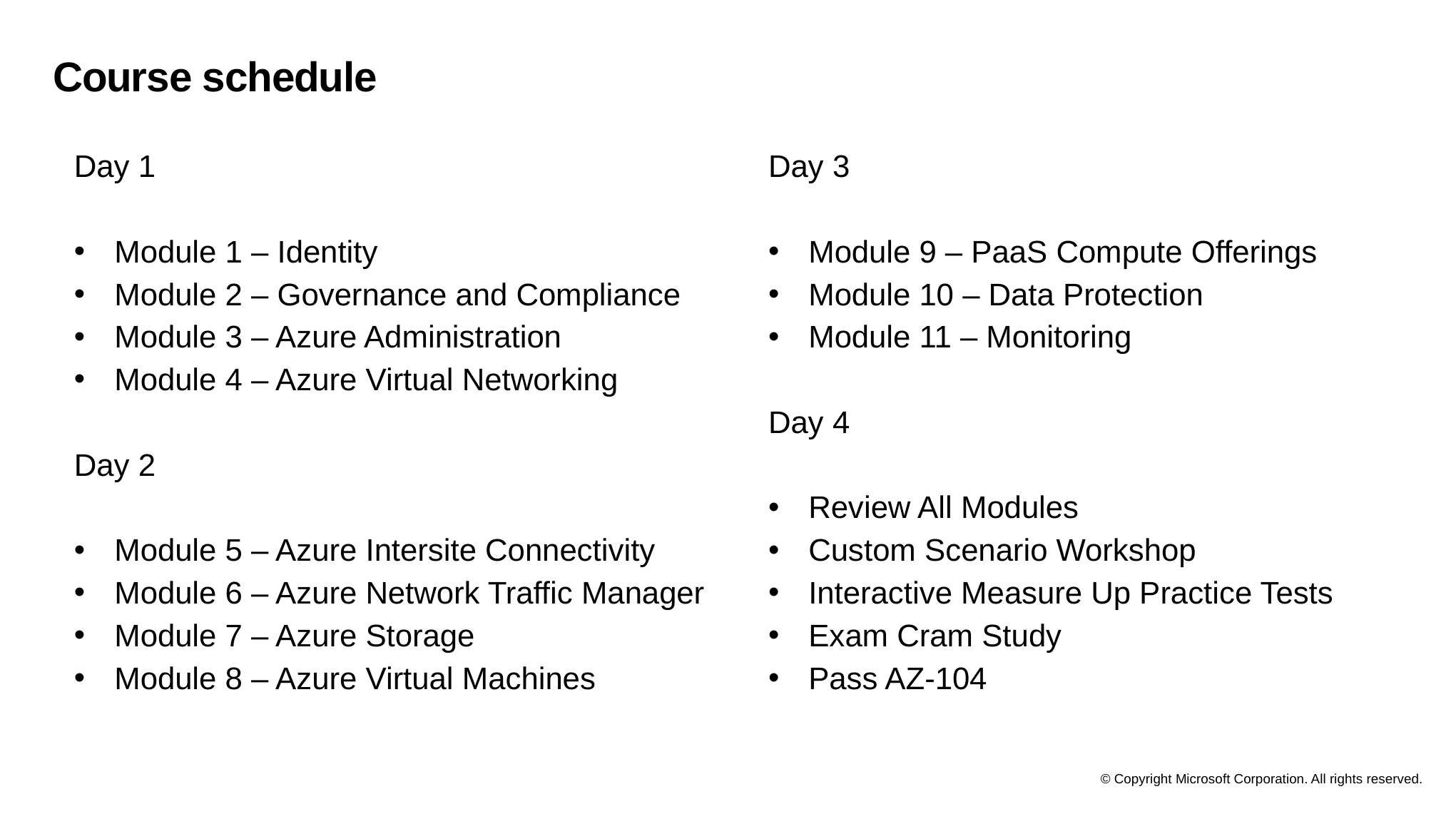

# Course schedule
Day 1

Module 1 – Identity
Module 2 – Governance and Compliance
Module 3 – Azure Administration
Module 4 – Azure Virtual Networking

Day 2

Module 5 – Azure Intersite Connectivity
Module 6 – Azure Network Traffic Manager
Module 7 – Azure Storage
Module 8 – Azure Virtual Machines
Day 3

Module 9 – PaaS Compute Offerings
Module 10 – Data Protection
Module 11 – Monitoring

Day 4

Review All Modules
Custom Scenario Workshop
Interactive Measure Up Practice Tests
Exam Cram Study
Pass AZ-104